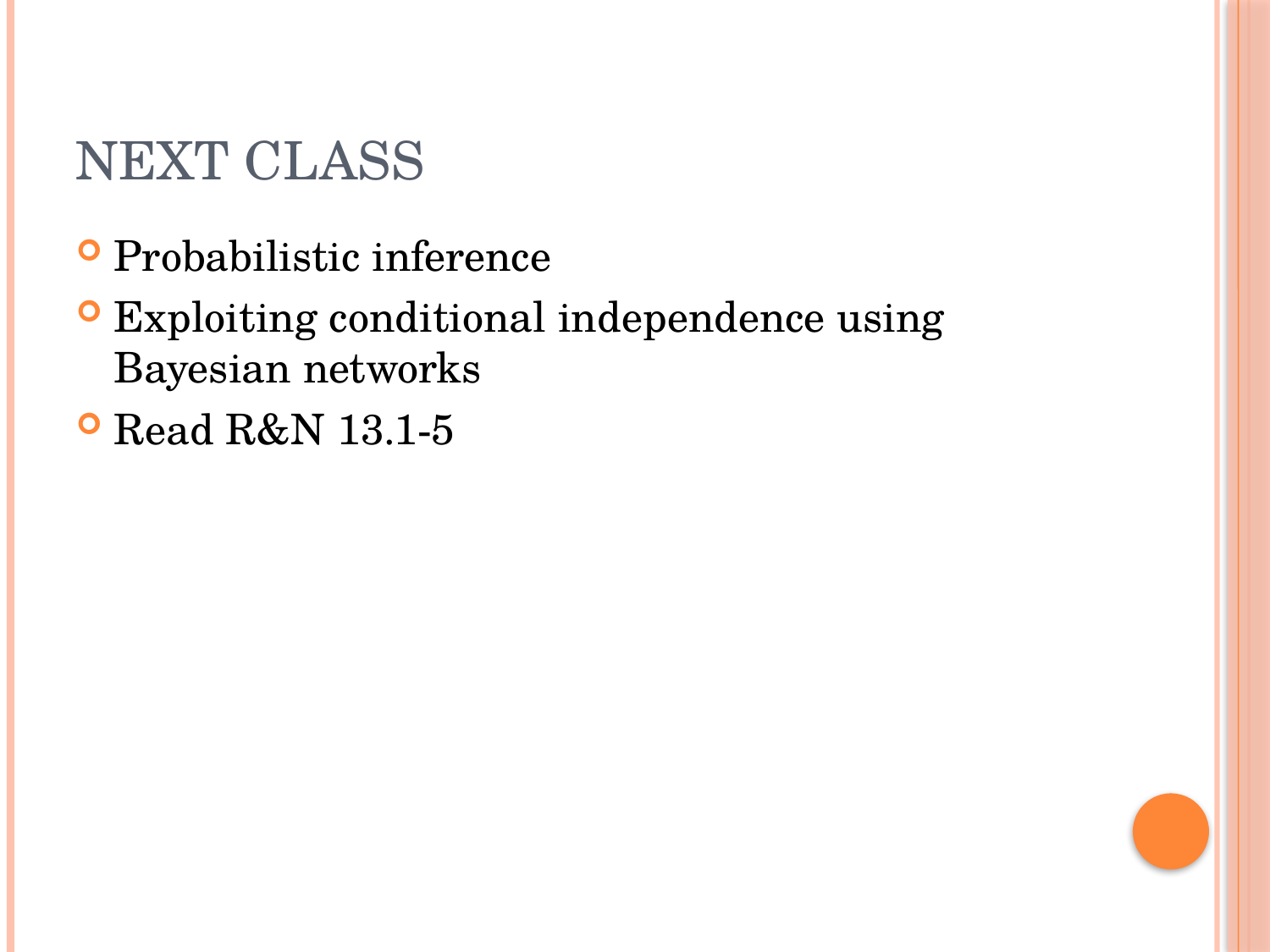

# Next Class
Probabilistic inference
Exploiting conditional independence using Bayesian networks
Read R&N 13.1-5